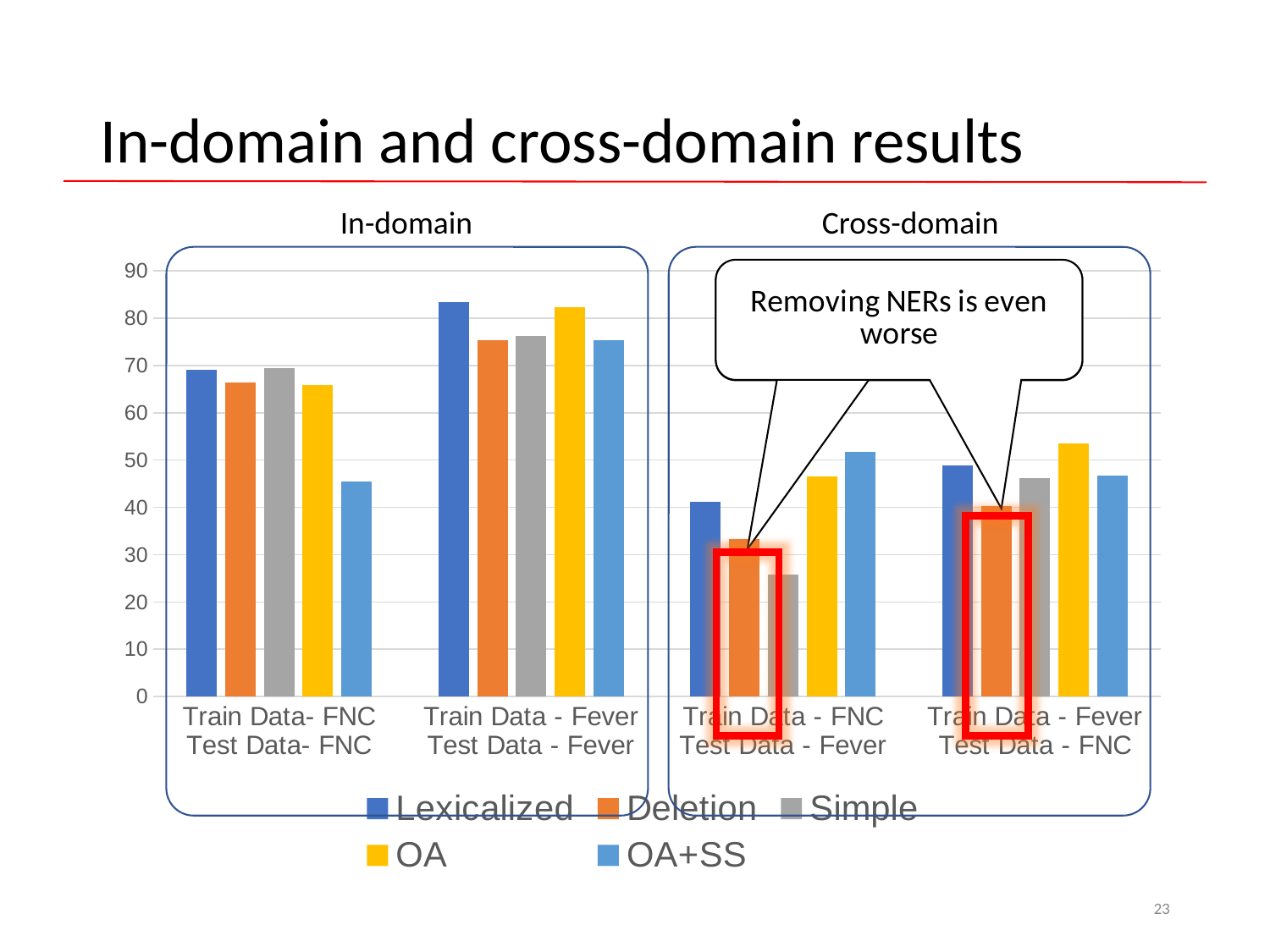

# In-domain and cross-domain results
In-domain

Cross-domain

### Chart

| Category | Lexicalized | Deletion | Simple | OA | OA+SS |
|---|---|---|---|---|---|
| Train Data- FNC
Test Data- FNC | 68.99 | 66.45 | 69.4 | 65.85 | 45.51 |
| Train Data - Fever
Test Data - Fever | 83.43 | 75.34 | 76.23 | 82.31 | 75.26 |
| Train Data - FNC
Test Data - Fever | 41.16 | 33.33 | 25.72 | 46.47 | 51.77 |
| Train Data - Fever
Test Data - FNC | 48.86 | 40.23 | 46.27 | 53.59 | 46.71 |

23